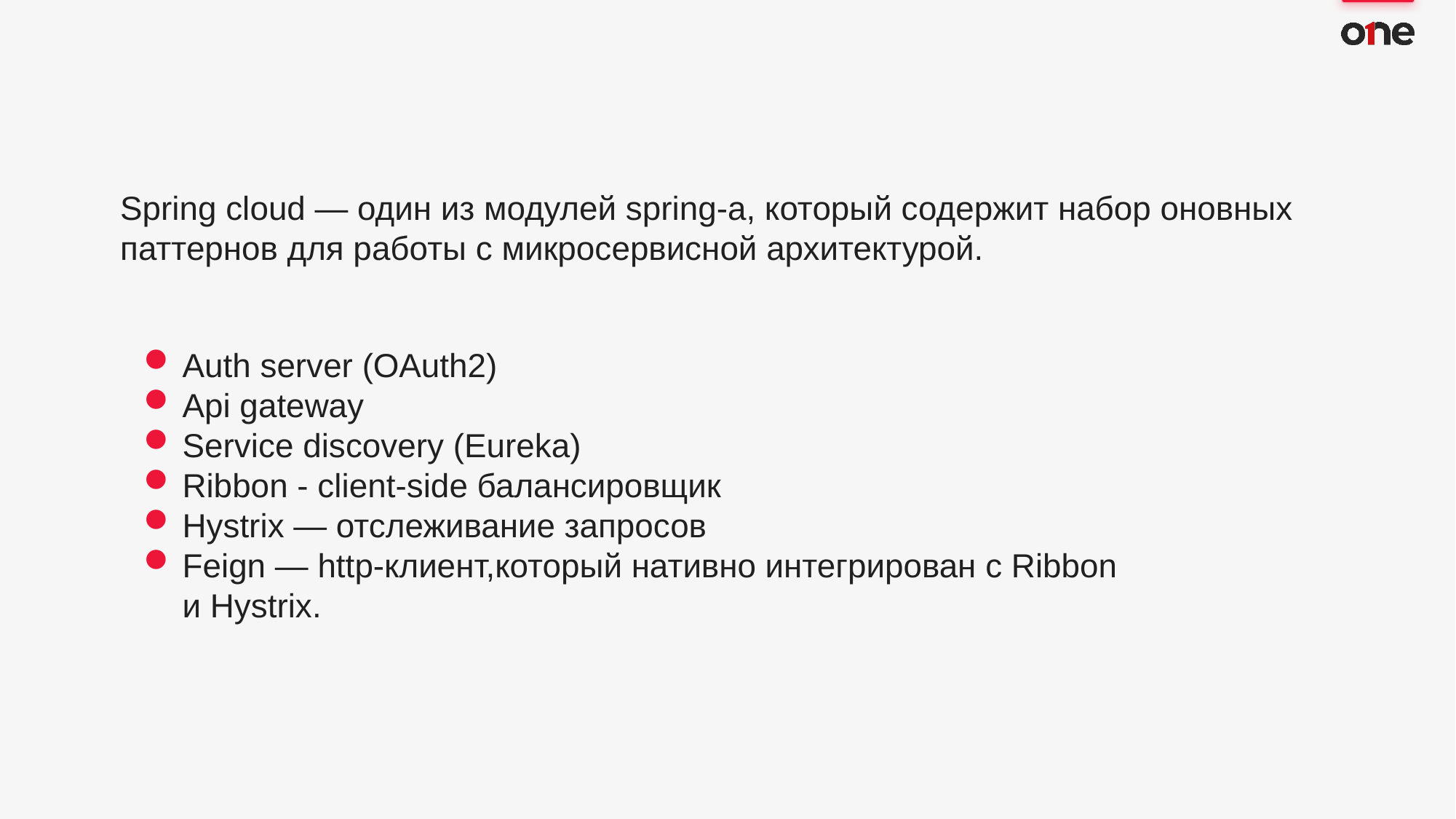

Spring cloud — один из модулей spring-a, который содержит набор оновных паттернов для работы с микросервисной архитектурой.

Auth server (OAuth2)
Api gateway
Service discovery (Eureka)
Ribbon - client-side балансировщик
Hystrix — отслеживание запросов
Feign — http-клиент,который нативно интегрирован с Ribbon и Hystrix.